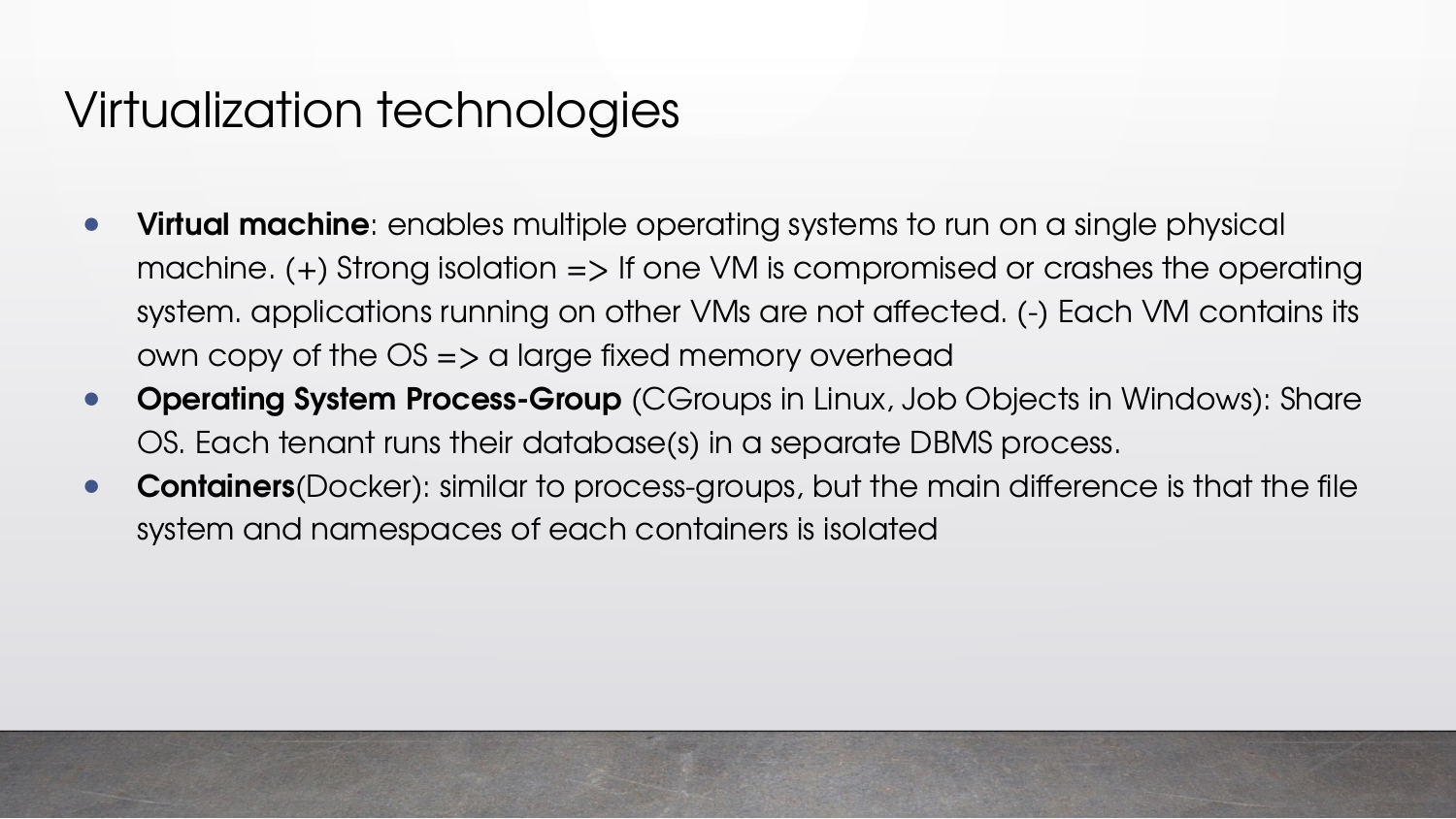

# Virtualization technologies
Virtual machine: enables multiple operating systems to run on a single physical machine. (+) Strong isolation => If one VM is compromised or crashes the operating system. applications running on other VMs are not affected. (-) Each VM contains its own copy of the OS => a large fixed memory overhead
Operating System Process-Group (CGroups in Linux, Job Objects in Windows): Share OS. Each tenant runs their database(s) in a separate DBMS process.
Containers(Docker): similar to process-groups, but the main difference is that the file system and namespaces of each containers is isolated